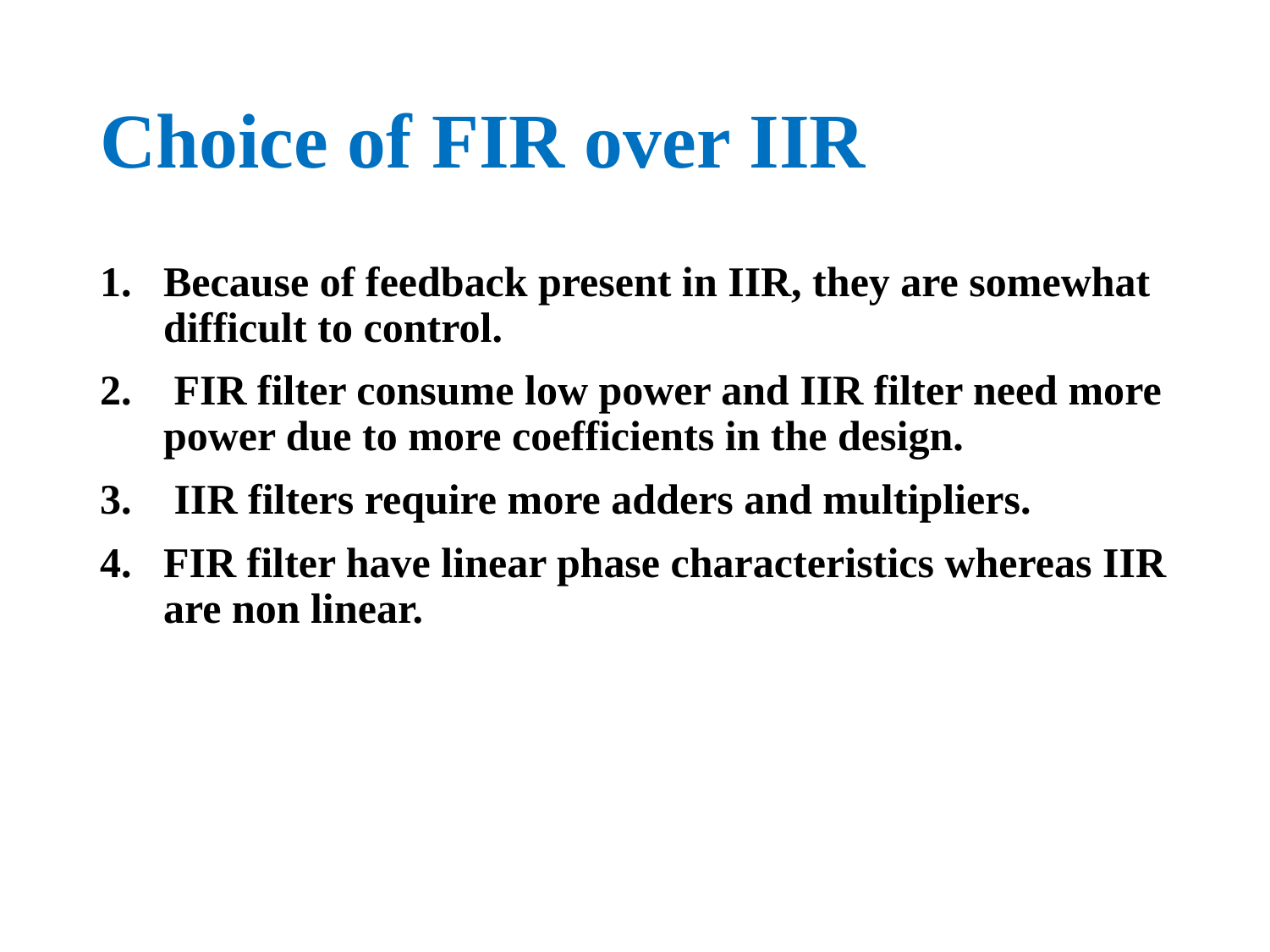

# Choice of FIR over IIR
Because of feedback present in IIR, they are somewhat difficult to control.
 FIR filter consume low power and IIR filter need more power due to more coefficients in the design.
 IIR filters require more adders and multipliers.
FIR filter have linear phase characteristics whereas IIR are non linear.